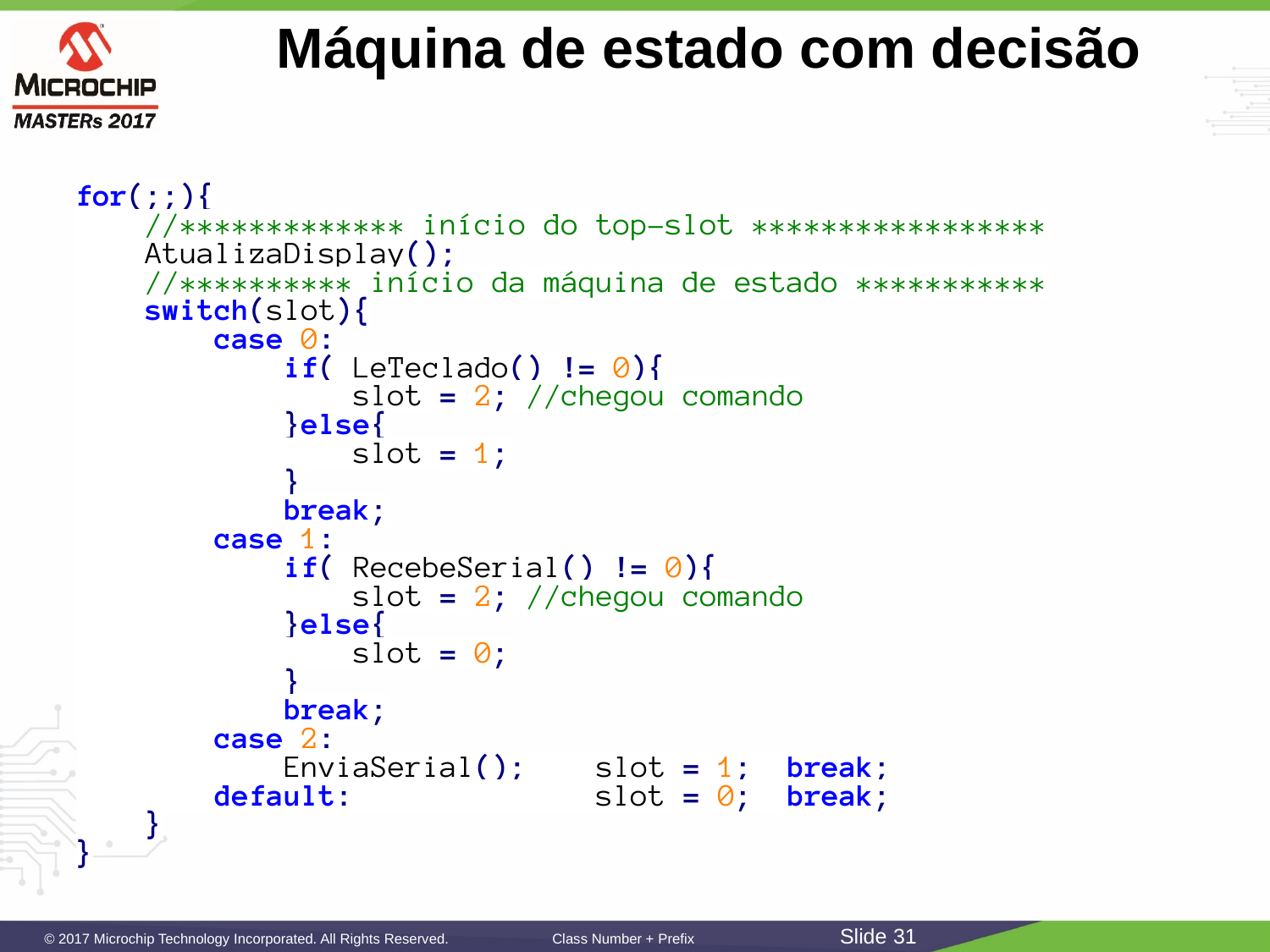

# Máquina de estado com decisão
for(;;){
    //************* início do top-slot *****************
    AtualizaDisplay();
    //********** início da máquina de estado ***********
    switch(slot){
        case 0:
            if( LeTeclado() != 0){
                slot = 2; //chegou comando
            }else{
                slot = 1;
            }
            break;
        case 1:
            if( RecebeSerial() != 0){
                slot = 2; //chegou comando
            }else{
                slot = 0;
            }
            break;
        case 2:
            EnviaSerial();    slot = 1;  break;
        default:              slot = 0;  break;
    }
}